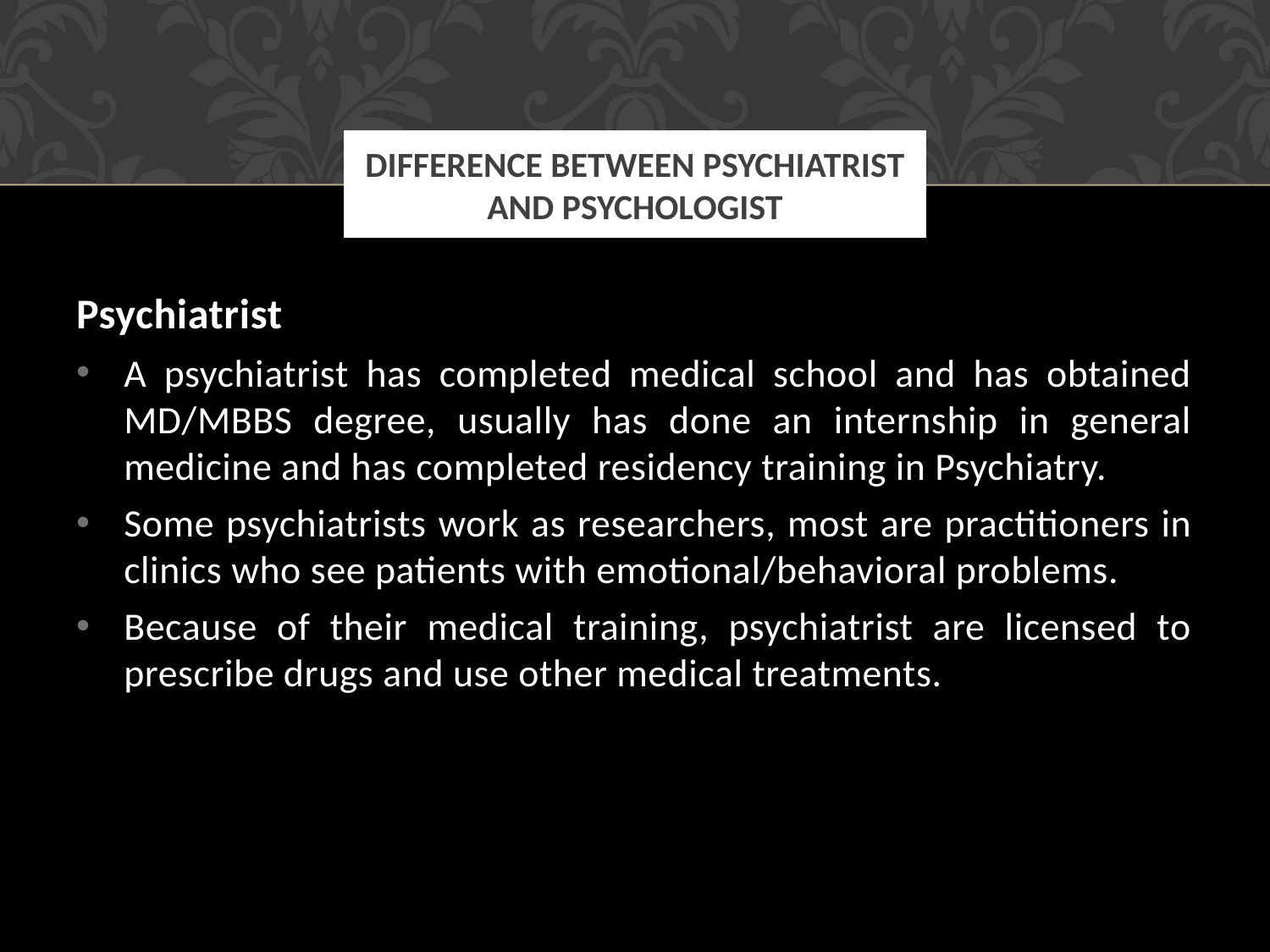

# Difference Between Psychiatrist and psychologist
Psychiatrist
A psychiatrist has completed medical school and has obtained MD/MBBS degree, usually has done an internship in general medicine and has completed residency training in Psychiatry.
Some psychiatrists work as researchers, most are practitioners in clinics who see patients with emotional/behavioral problems.
Because of their medical training, psychiatrist are licensed to prescribe drugs and use other medical treatments.